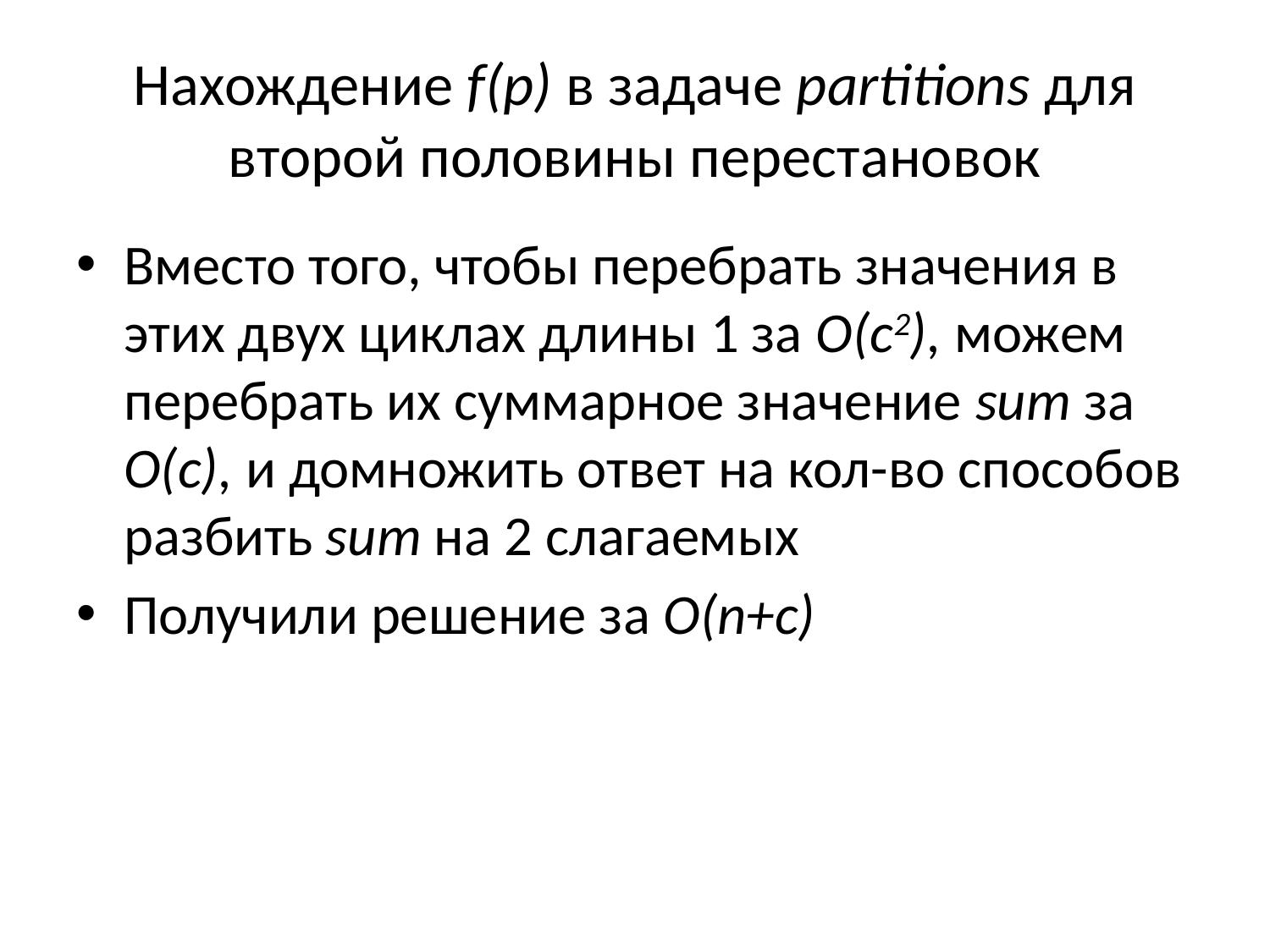

# Нахождение f(p) в задаче partitions для второй половины перестановок
Вместо того, чтобы перебрать значения в этих двух циклах длины 1 за O(c2), можем перебрать их суммарное значение sum за O(c), и домножить ответ на кол-во способов разбить sum на 2 слагаемых
Получили решение за O(n+c)